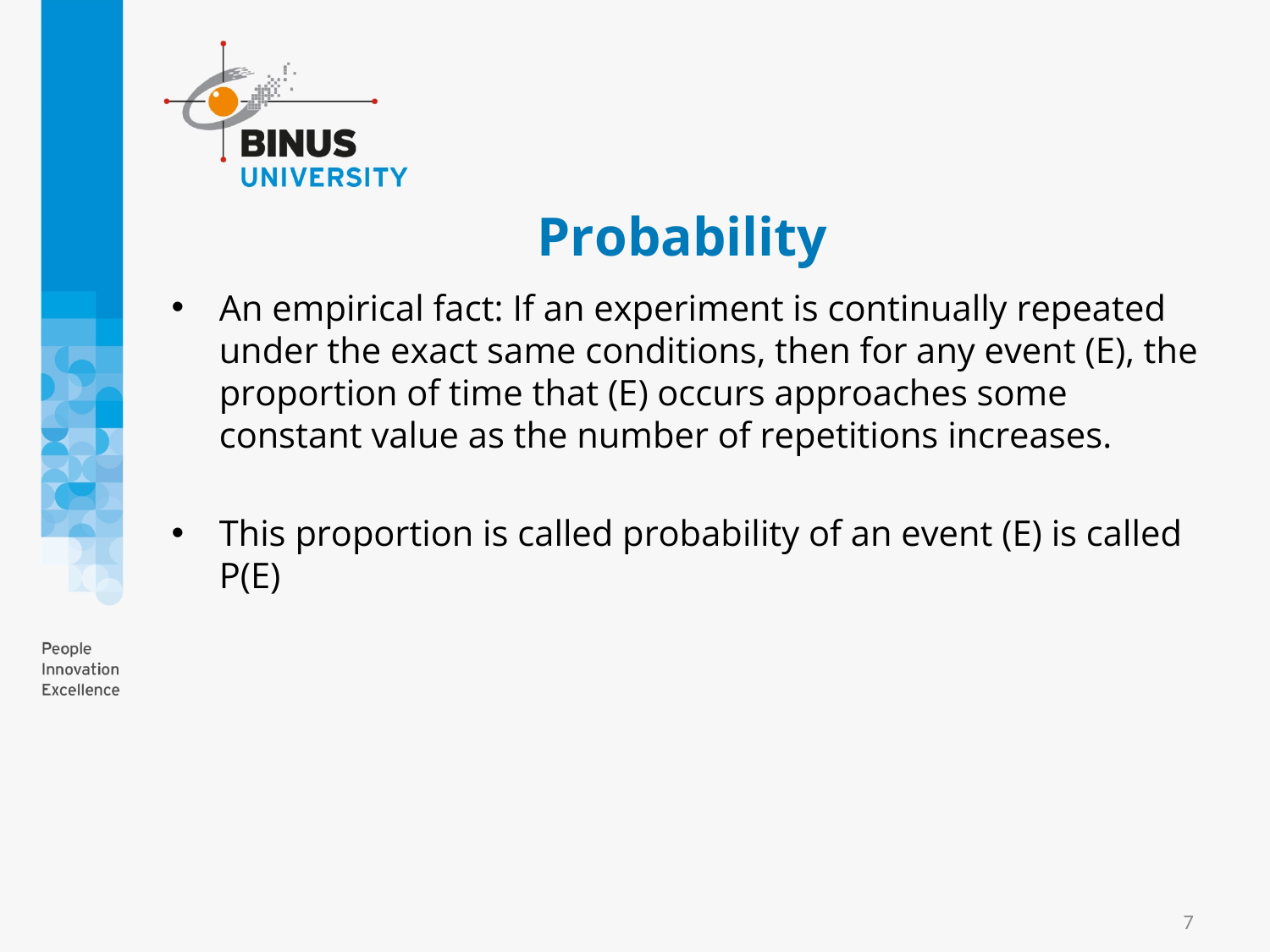

# Probability
An empirical fact: If an experiment is continually repeated under the exact same conditions, then for any event (E), the proportion of time that (E) occurs approaches some constant value as the number of repetitions increases.

This proportion is called probability of an event (E) is called P(E)
7